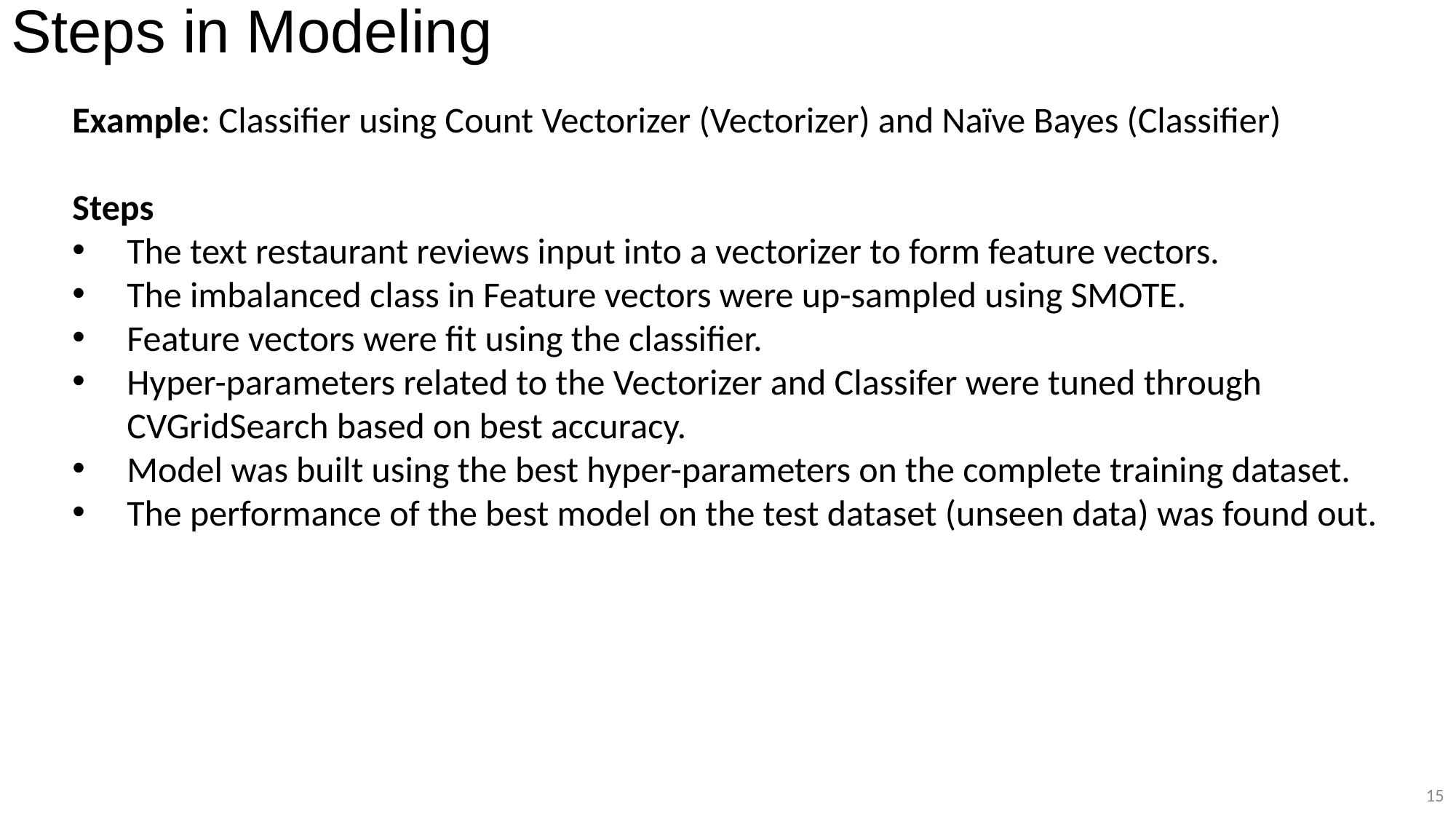

# Steps in Modeling
Example: Classifier using Count Vectorizer (Vectorizer) and Naïve Bayes (Classifier)

Steps
The text restaurant reviews input into a vectorizer to form feature vectors.
The imbalanced class in Feature vectors were up-sampled using SMOTE.
Feature vectors were fit using the classifier.
Hyper-parameters related to the Vectorizer and Classifer were tuned through CVGridSearch based on best accuracy.
Model was built using the best hyper-parameters on the complete training dataset.
The performance of the best model on the test dataset (unseen data) was found out.

15